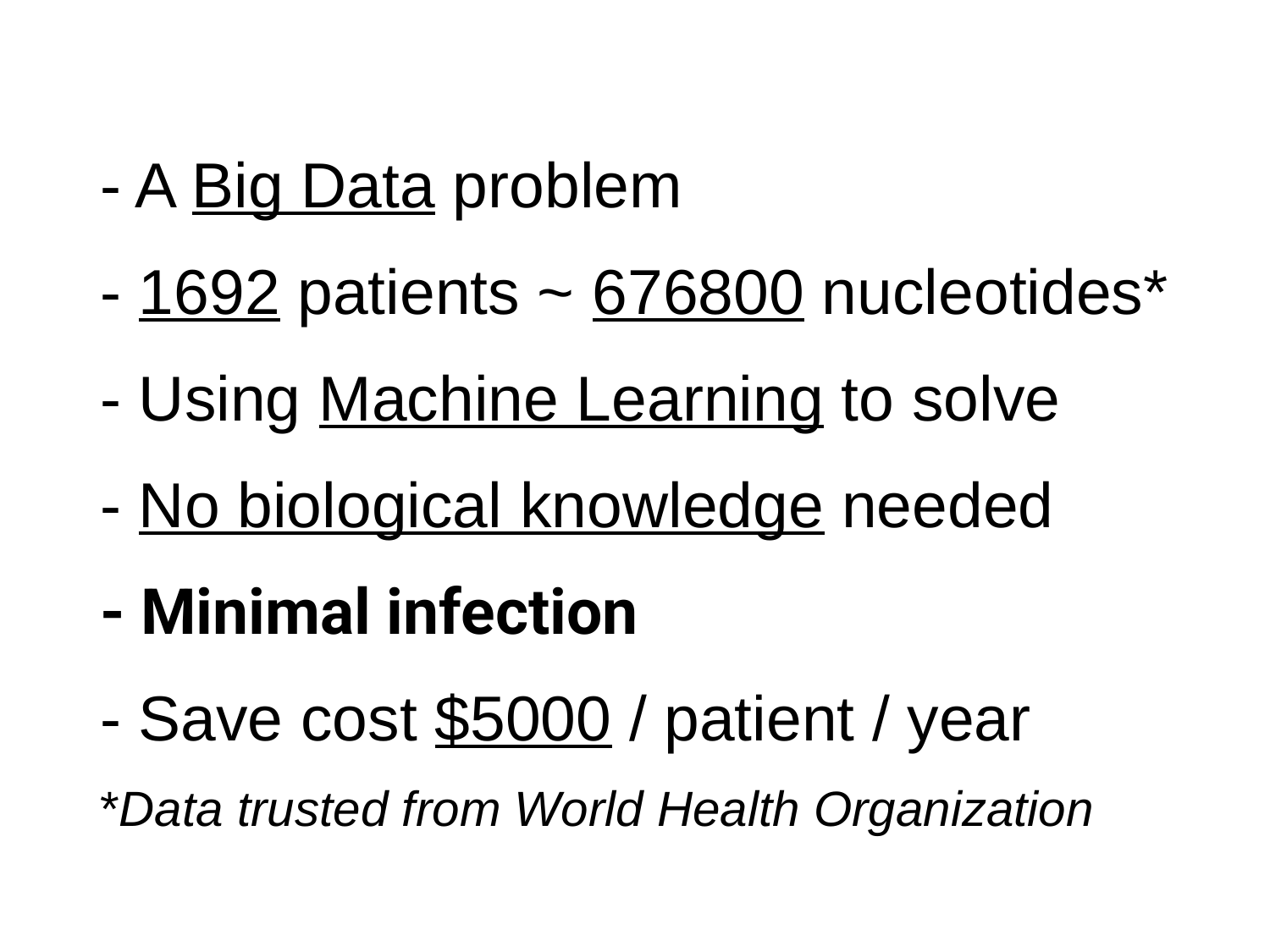

# - A Big Data problem - 1692 patients ~ 676800 nucleotides* - Using Machine Learning to solve - No biological knowledge needed - Minimal infection - Save cost $5000 / patient / year *Data trusted from World Health Organization